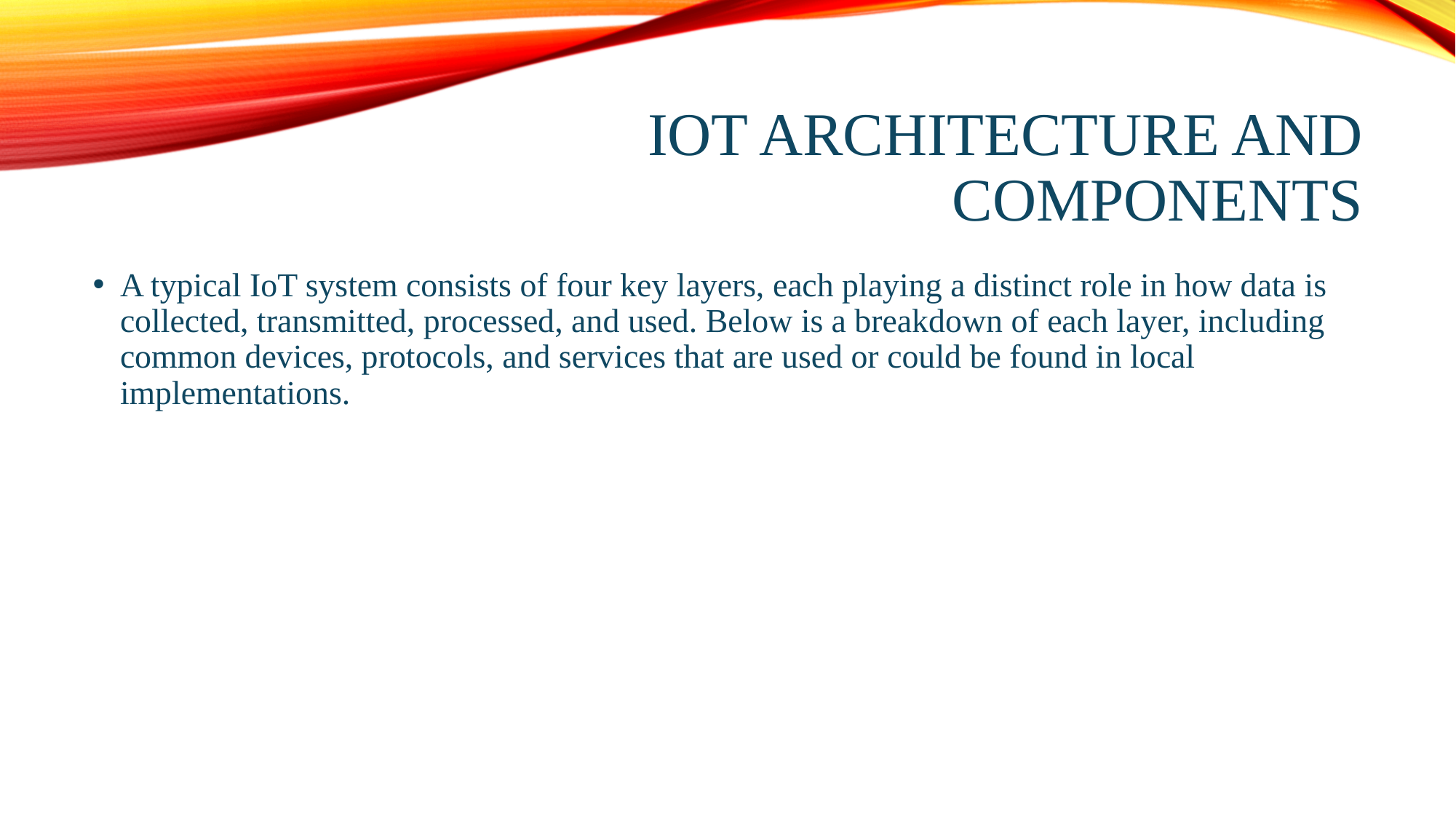

# IoT Architecture and Components
A typical IoT system consists of four key layers, each playing a distinct role in how data is collected, transmitted, processed, and used. Below is a breakdown of each layer, including common devices, protocols, and services that are used or could be found in local implementations.